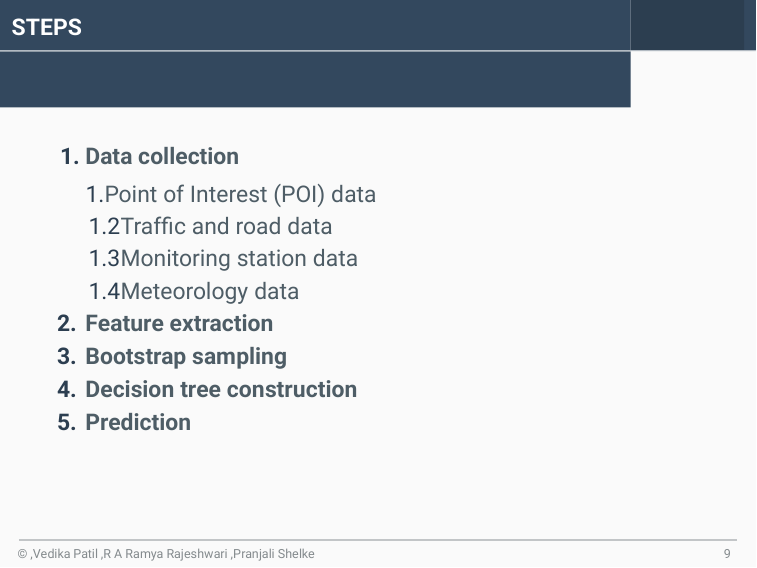

# STEPS

Data collection
Point of Interest (POI) data  1.2Trafﬁc and road data  1.3Monitoring station data  1.4Meteorology data
Feature extraction
Bootstrap sampling
Decision tree construction
Prediction

© ,Vedika Patil ,R A Ramya Rajeshwari ,Pranjali Shelke
9